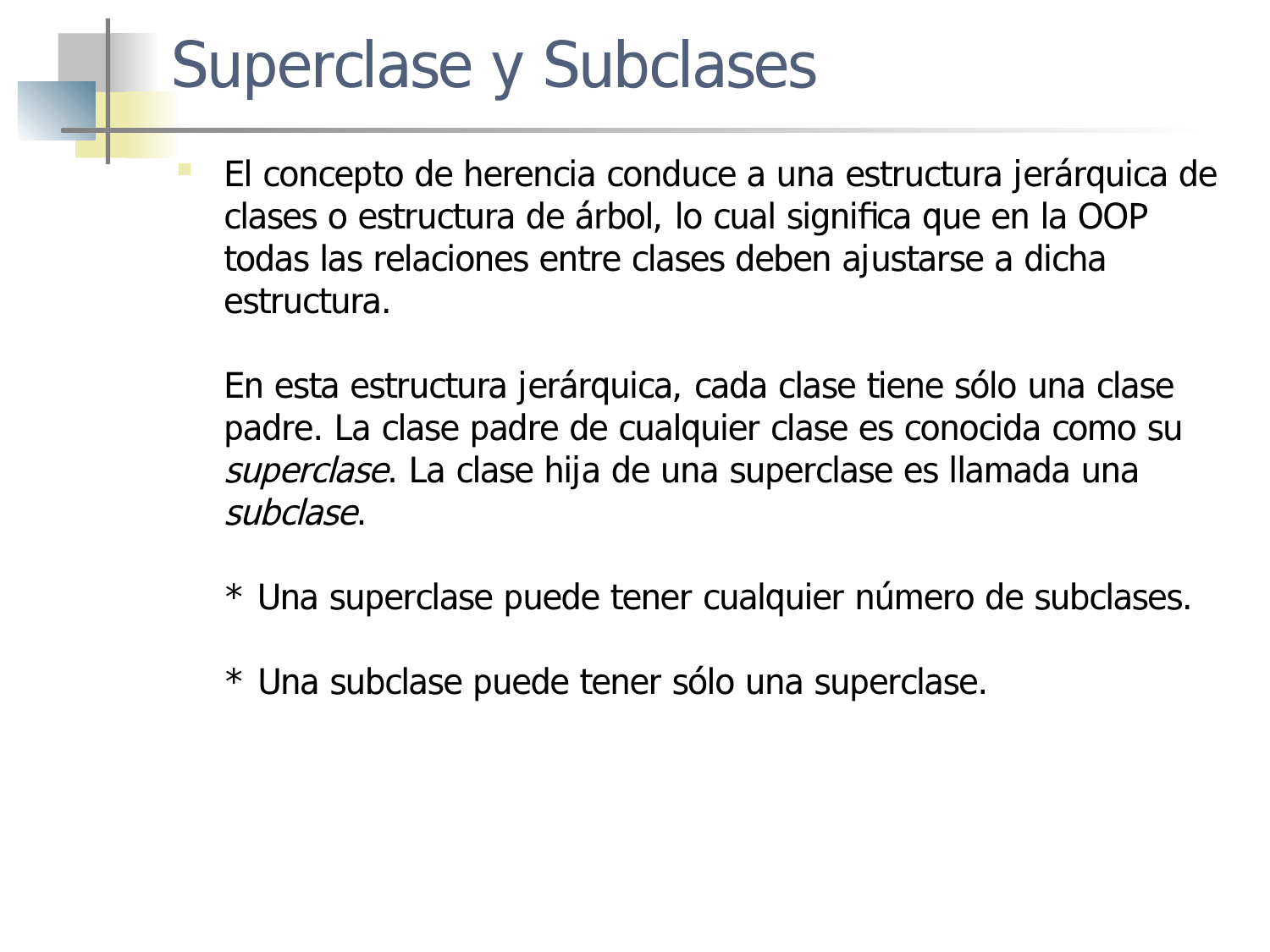

# Superclase y Subclases
El concepto de herencia conduce a una estructura jerárquica de clases o estructura de árbol, lo cual significa que en la OOP todas las relaciones entre clases deben ajustarse a dicha estructura.
En esta estructura jerárquica, cada clase tiene sólo una clase padre. La clase padre de cualquier clase es conocida como su superclase. La clase hija de una superclase es llamada una subclase.
* Una superclase puede tener cualquier número de subclases.
* Una subclase puede tener sólo una superclase.